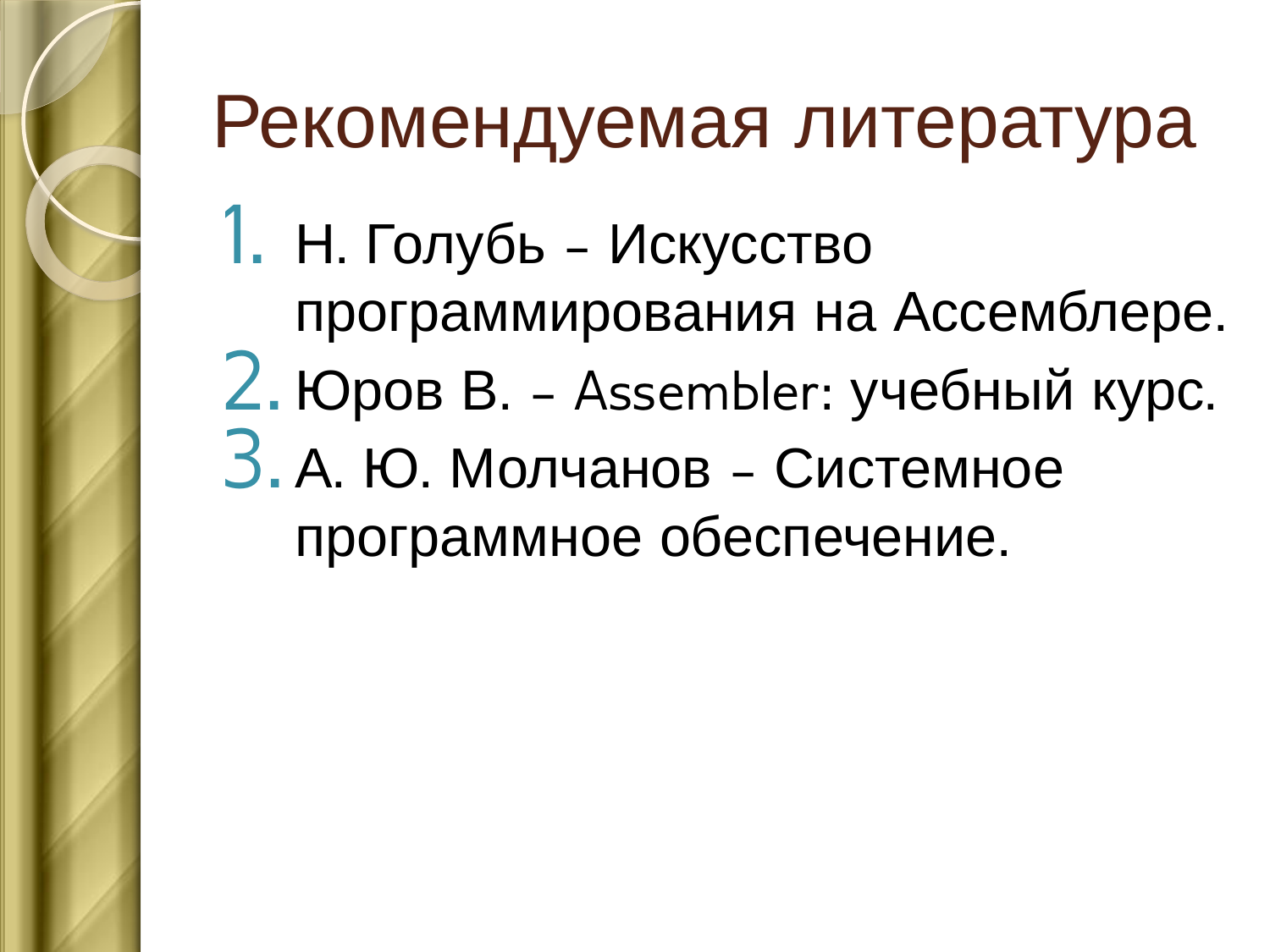

# Рекомендуемая литература
Н. Голубь – Искусство программирования на Ассемблере.
Юров В. – Assembler: учебный курс.
А. Ю. Молчанов – Системное программное обеспечение.